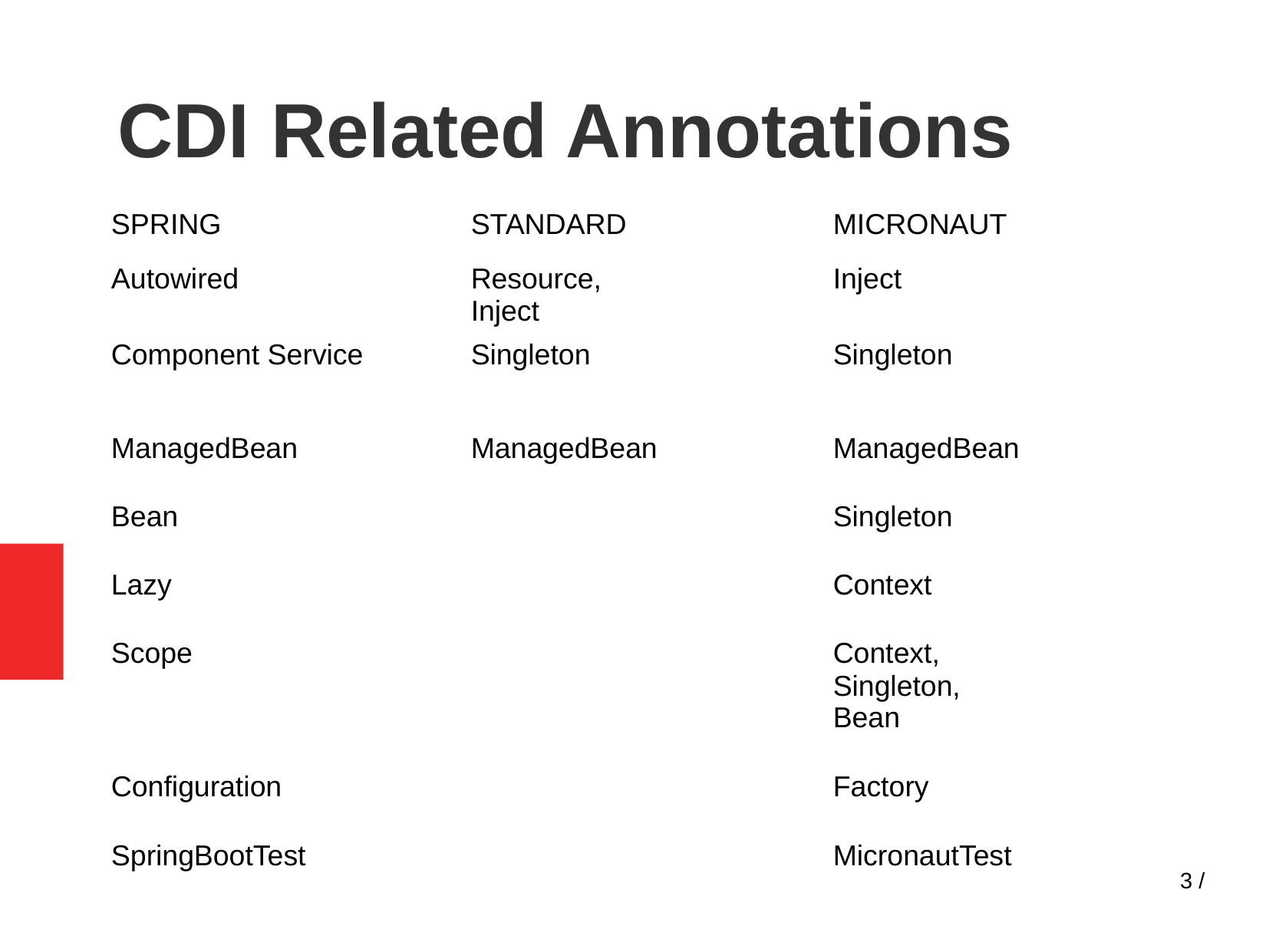

CDI Related Annotations
| SPRING | STANDARD | MICRONAUT |
| --- | --- | --- |
| Autowired | Resource, Inject | Inject |
| Component Service | Singleton | Singleton |
| ManagedBean | ManagedBean | ManagedBean |
| Bean |  | Singleton |
| Lazy |  | Context |
| Scope |  | Context, Singleton, Bean |
| Configuration |  | Factory |
| SpringBootTest |  | MicronautTest |
3 /